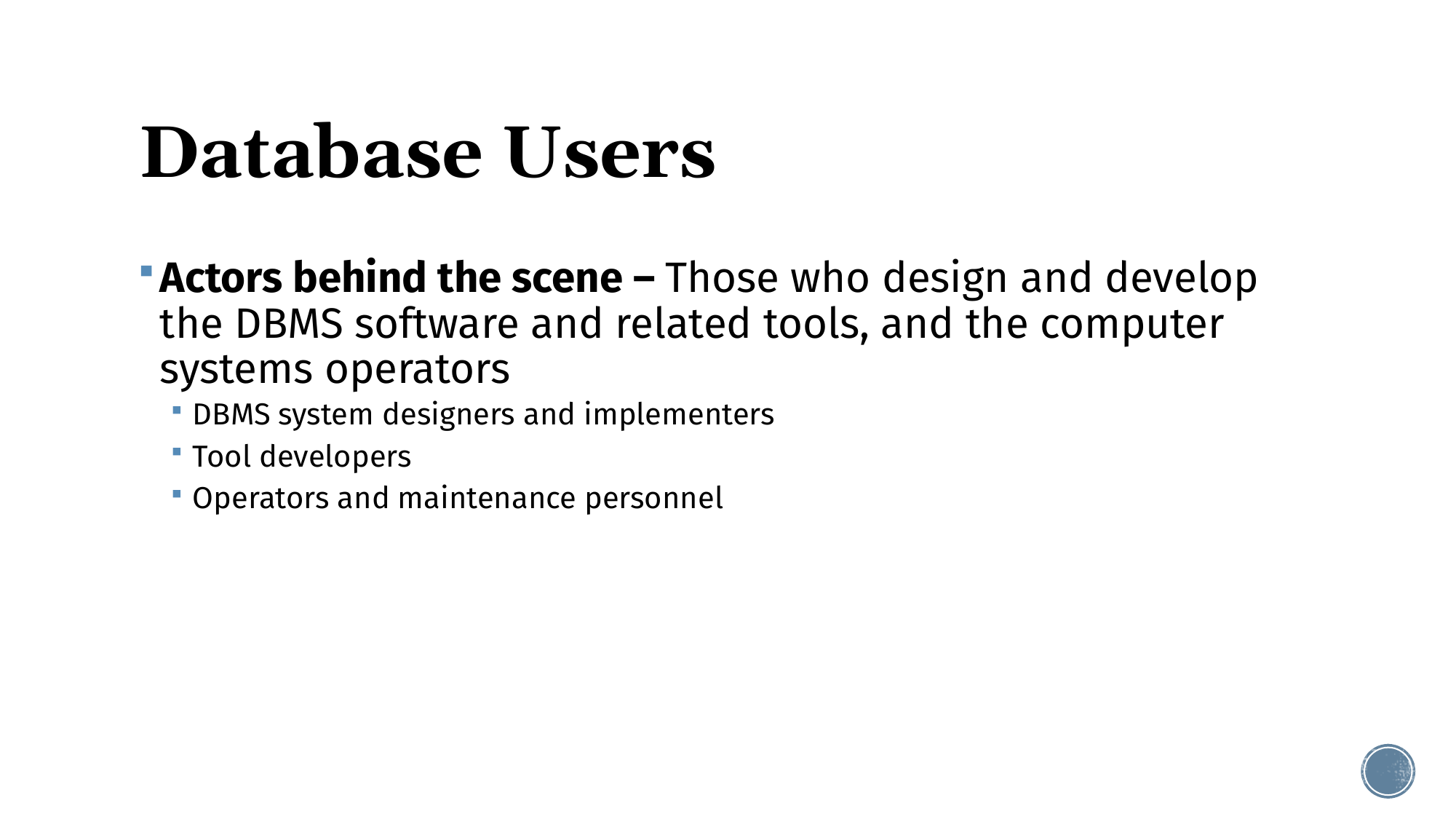

# Database Users
Actors behind the scene – Those who design and develop the DBMS software and related tools, and the computer systems operators
DBMS system designers and implementers
Tool developers
Operators and maintenance personnel